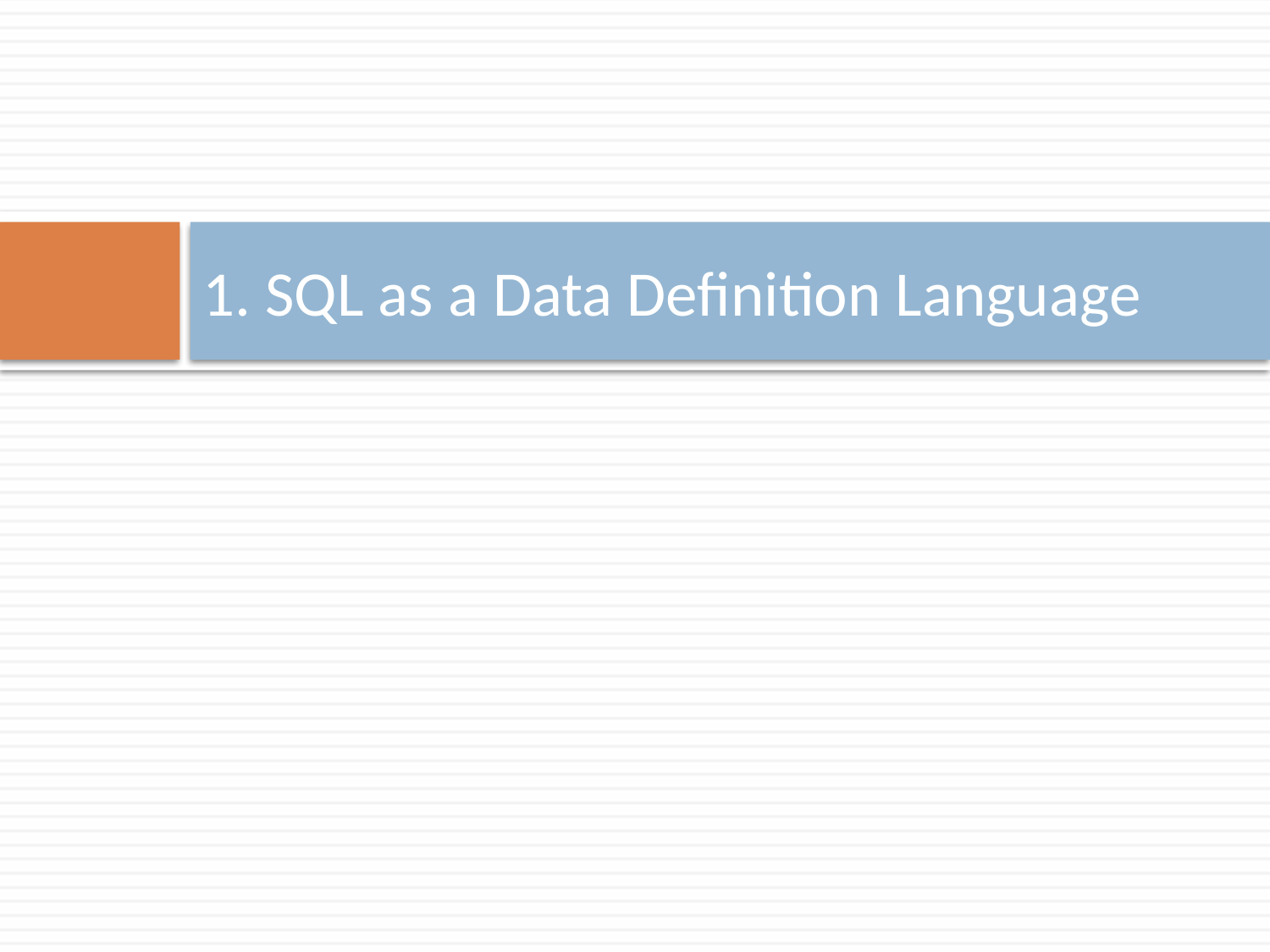

# 1. SQL as a Data Definition Language